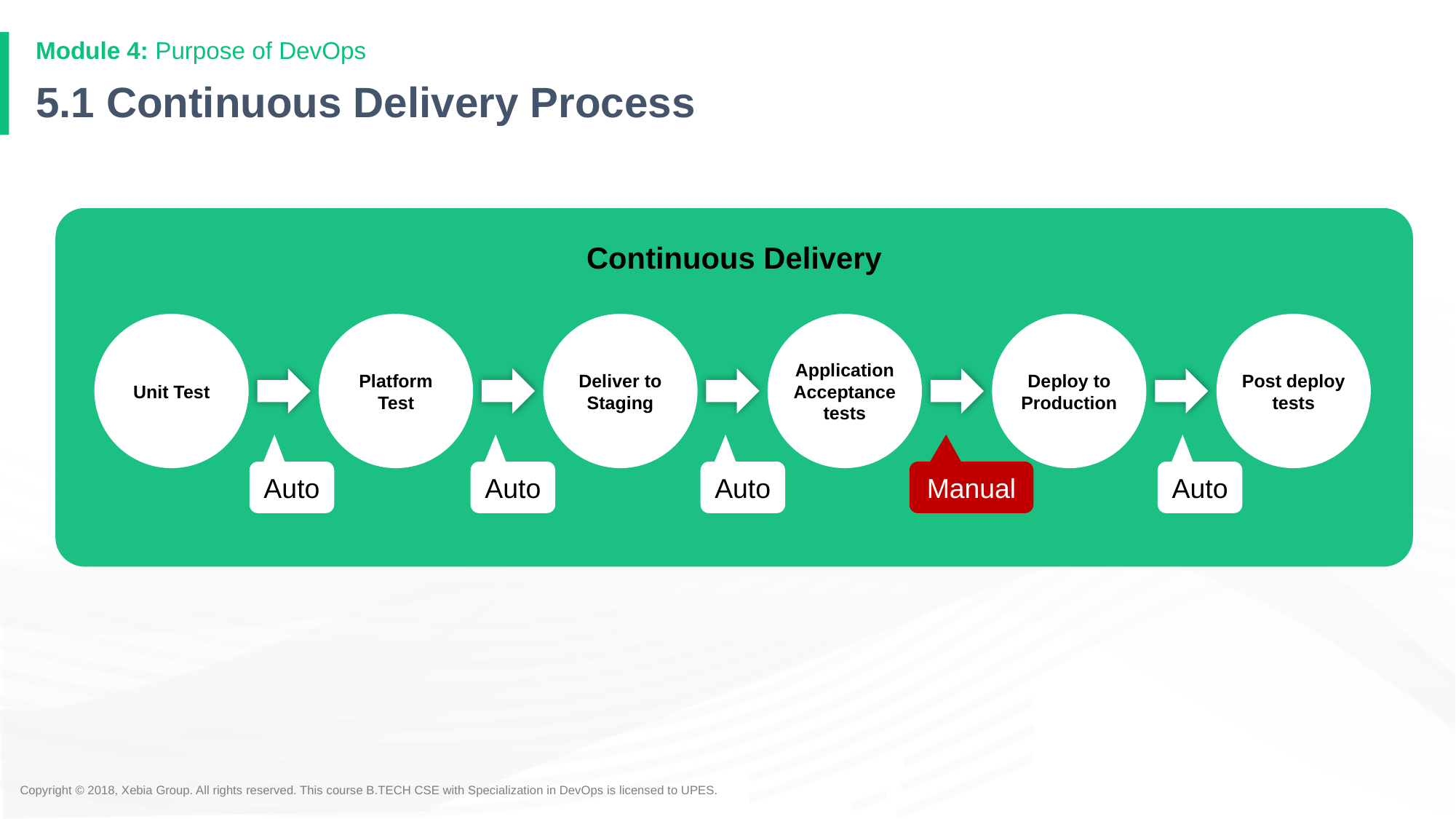

Module 4: Purpose of DevOps
# 5.1 Continuous Delivery Process

Continuous Delivery
Unit Test
Platform Test
Deliver to Staging
Application Acceptance tests
Deploy to Production
Post deploy tests

Auto
Auto
Auto
Manual
Auto